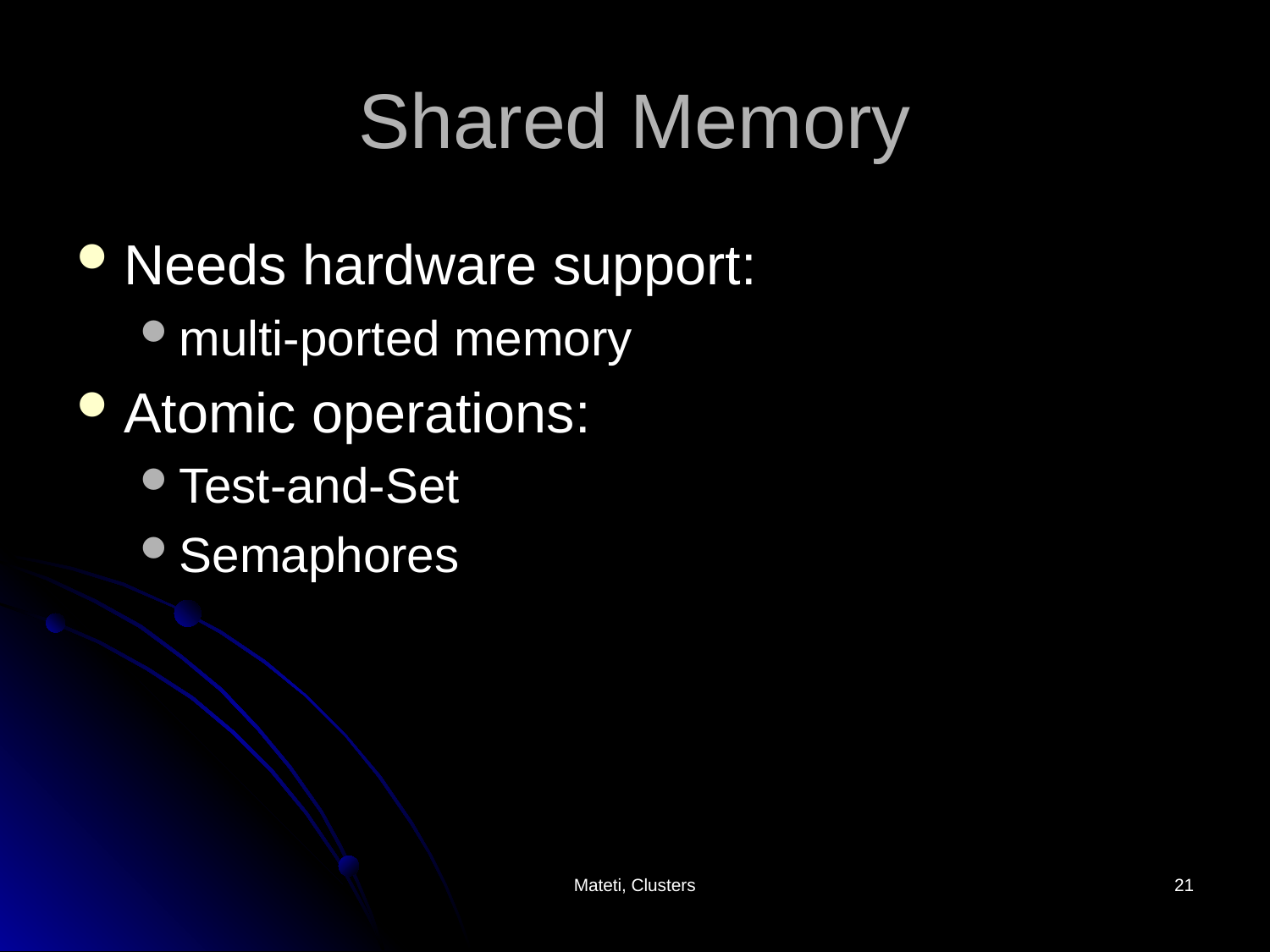

# Shared Memory
Needs hardware support:
multi-ported memory
Atomic operations:
Test-and-Set
Semaphores
Mateti, Clusters
21